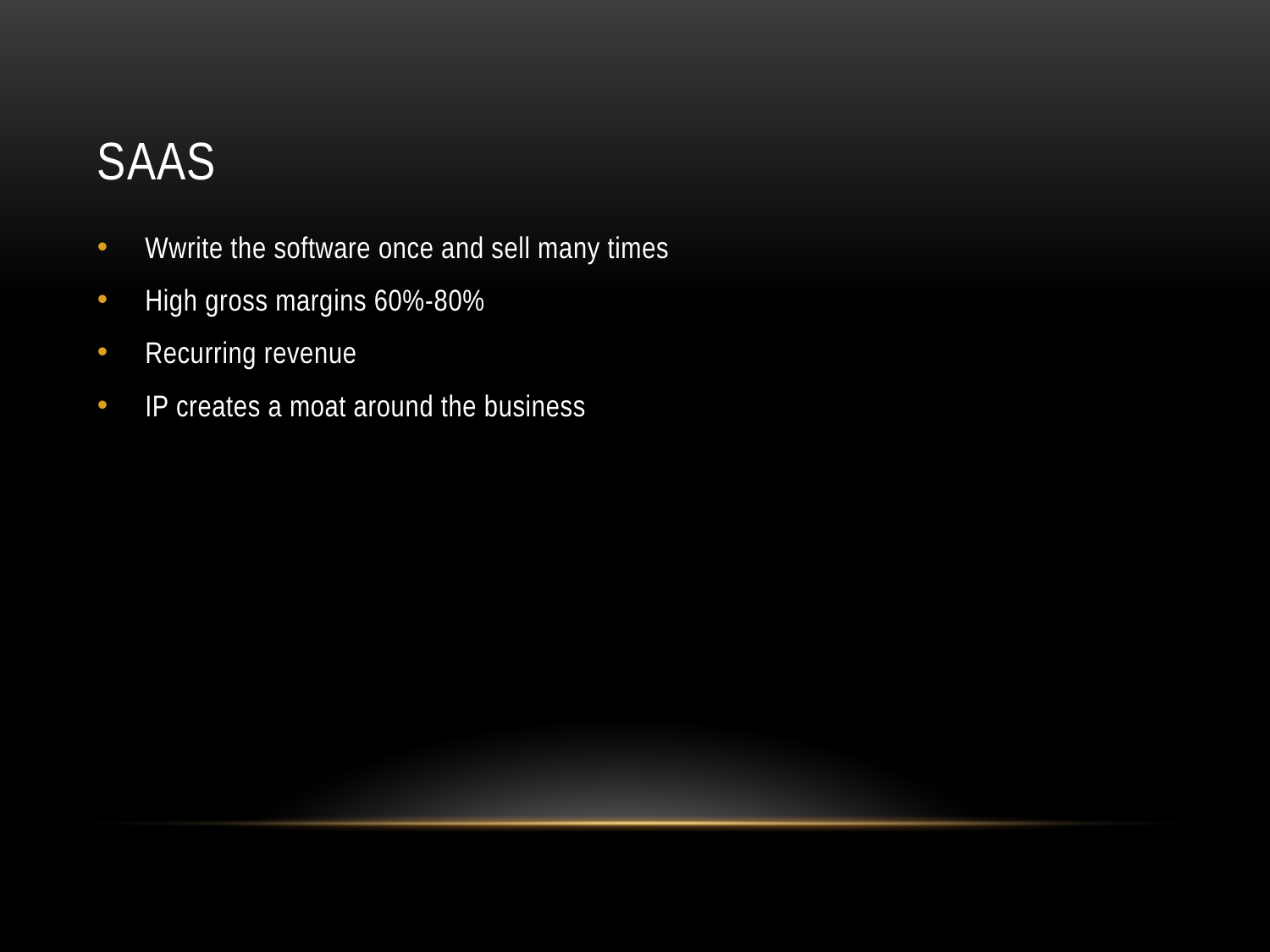

# Saas
Wwrite the software once and sell many times
High gross margins 60%-80%
Recurring revenue
IP creates a moat around the business